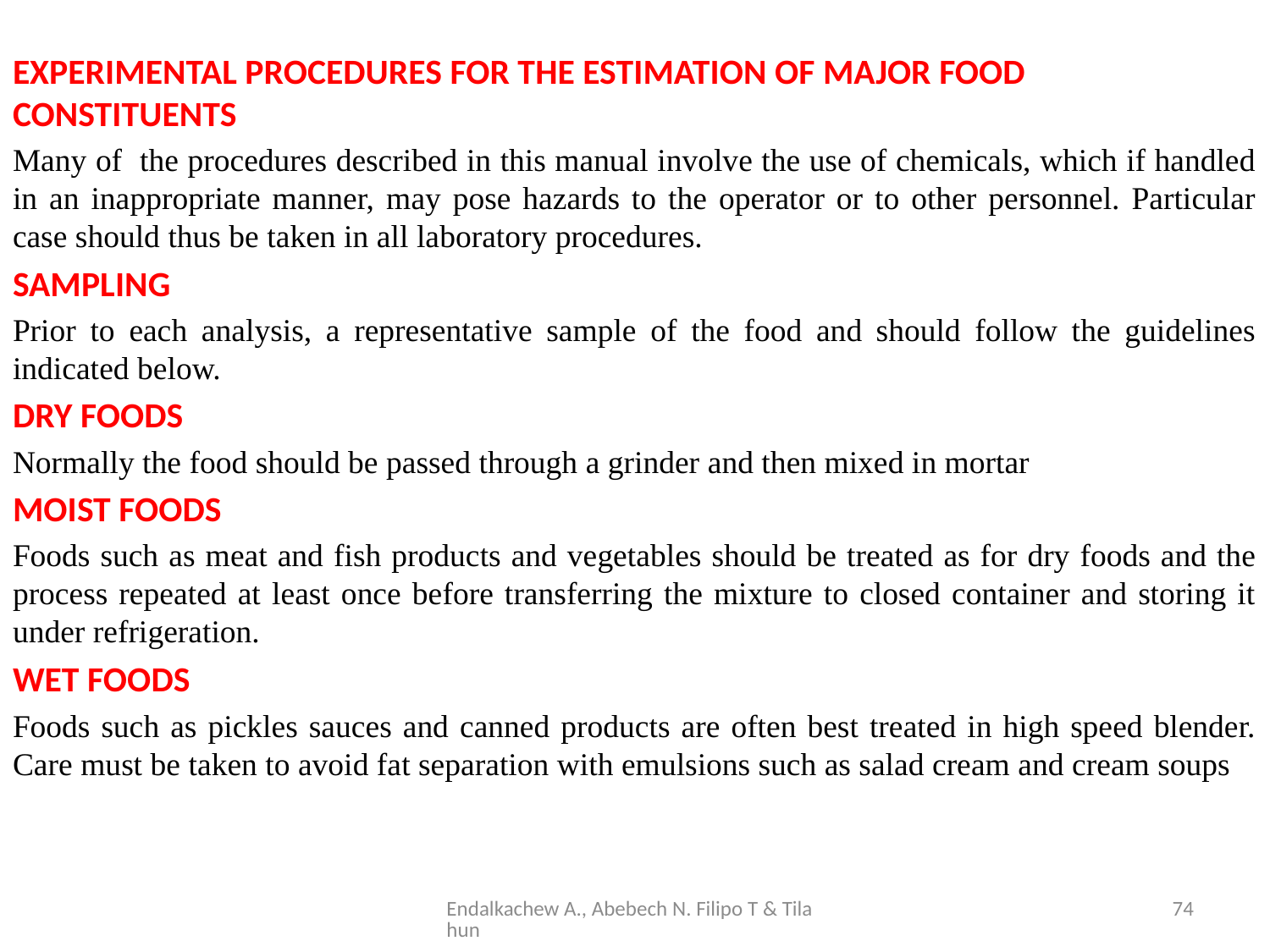

EXPERIMENTAL PROCEDURES FOR THE ESTIMATION OF MAJOR FOOD CONSTITUENTS
Many of  the procedures described in this manual involve the use of chemicals, which if handled in an inappropriate manner, may pose hazards to the operator or to other personnel. Particular case should thus be taken in all laboratory procedures.
SAMPLING
Prior to each analysis, a representative sample of the food and should follow the guidelines indicated below.
DRY FOODS
Normally the food should be passed through a grinder and then mixed in mortar
MOIST FOODS
Foods such as meat and fish products and vegetables should be treated as for dry foods and the process repeated at least once before transferring the mixture to closed container and storing it under refrigeration.
WET FOODS
Foods such as pickles sauces and canned products are often best treated in high speed blender. Care must be taken to avoid fat separation with emulsions such as salad cream and cream soups

Endalkachew A., Abebech N. Filipo T & Tilahun
74